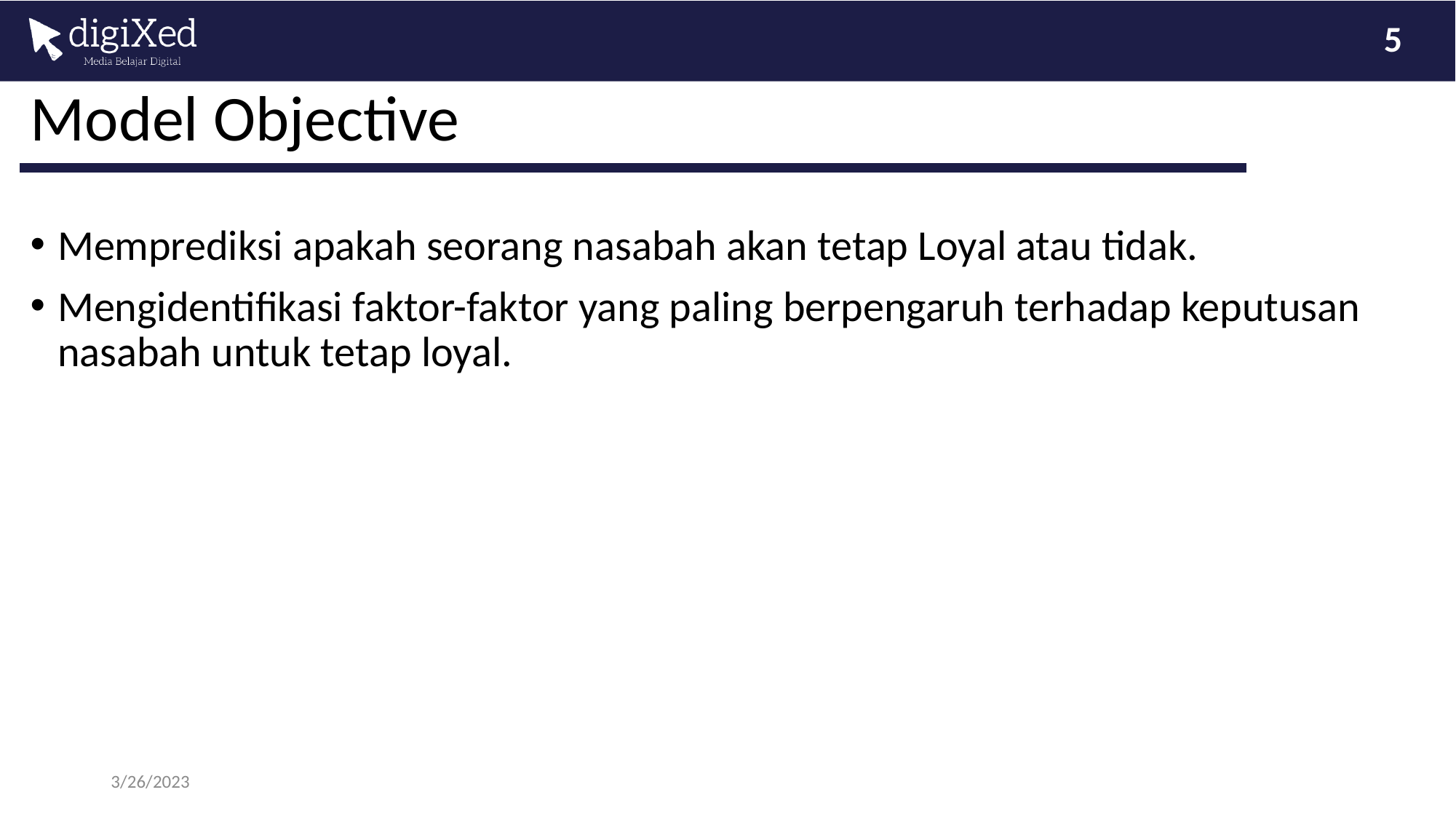

5
# Model Objective
Memprediksi apakah seorang nasabah akan tetap Loyal atau tidak.
Mengidentifikasi faktor-faktor yang paling berpengaruh terhadap keputusan nasabah untuk tetap loyal.
3/26/2023